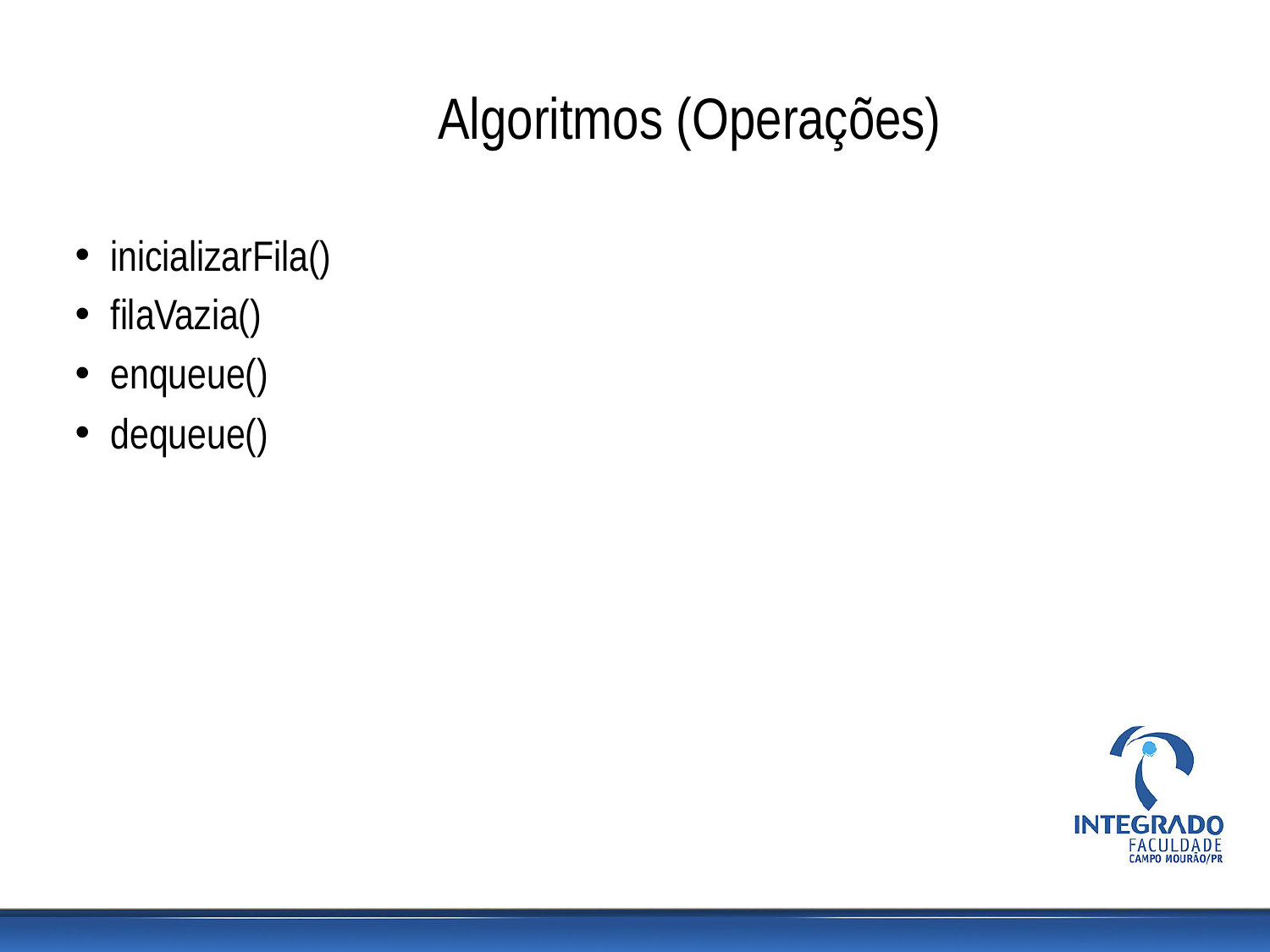

# Algoritmos (Operações)
inicializarFila()‏
filaVazia()‏
enqueue()‏
dequeue()‏